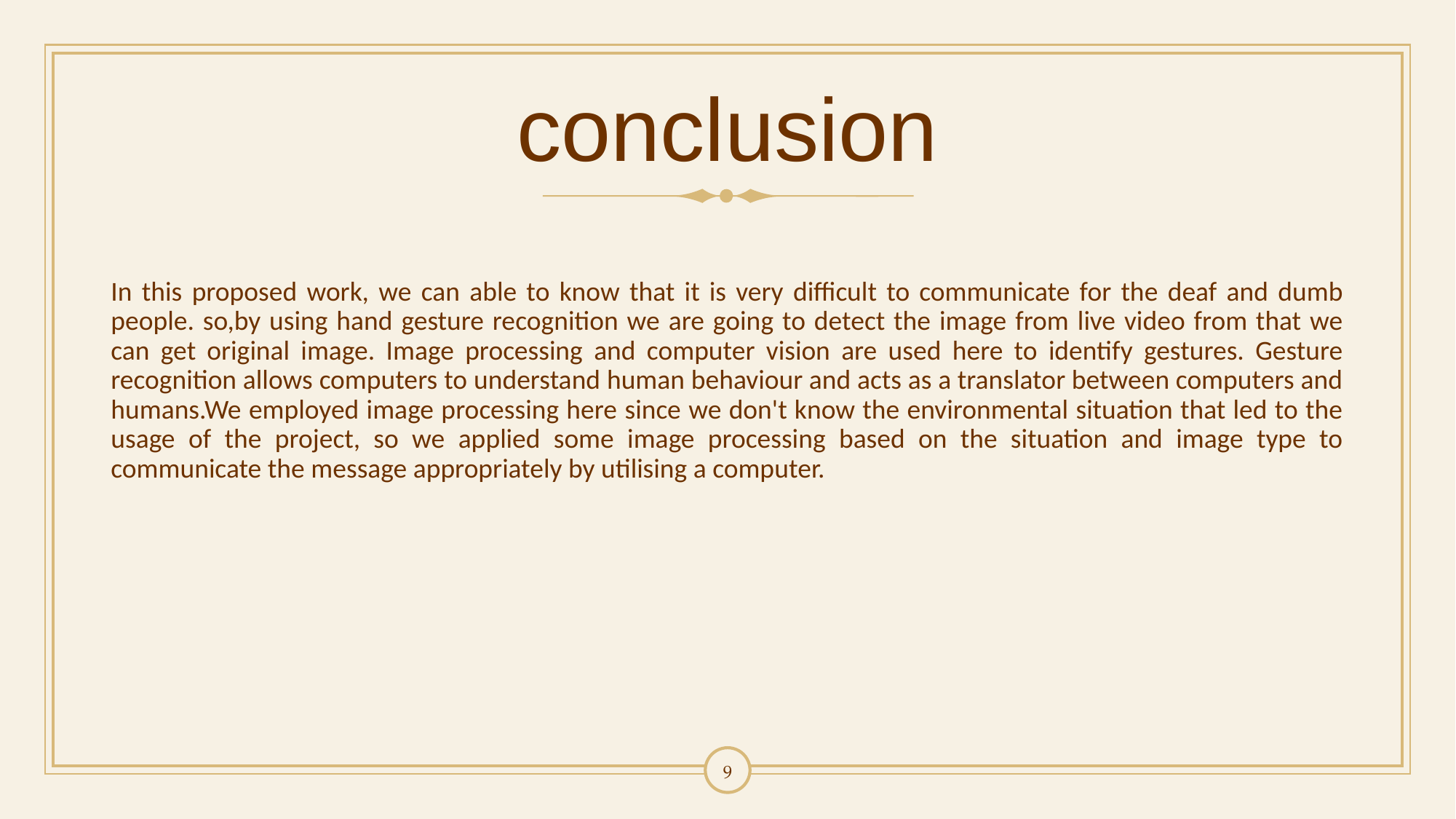

# conclusion

In this proposed work, we can able to know that it is very difficult to communicate for the deaf and dumb people. so,by using hand gesture recognition we are going to detect the image from live video from that we can get original image. Image processing and computer vision are used here to identify gestures. Gesture recognition allows computers to understand human behaviour and acts as a translator between computers and humans.We employed image processing here since we don't know the environmental situation that led to the usage of the project, so we applied some image processing based on the situation and image type to communicate the message appropriately by utilising a computer.

9